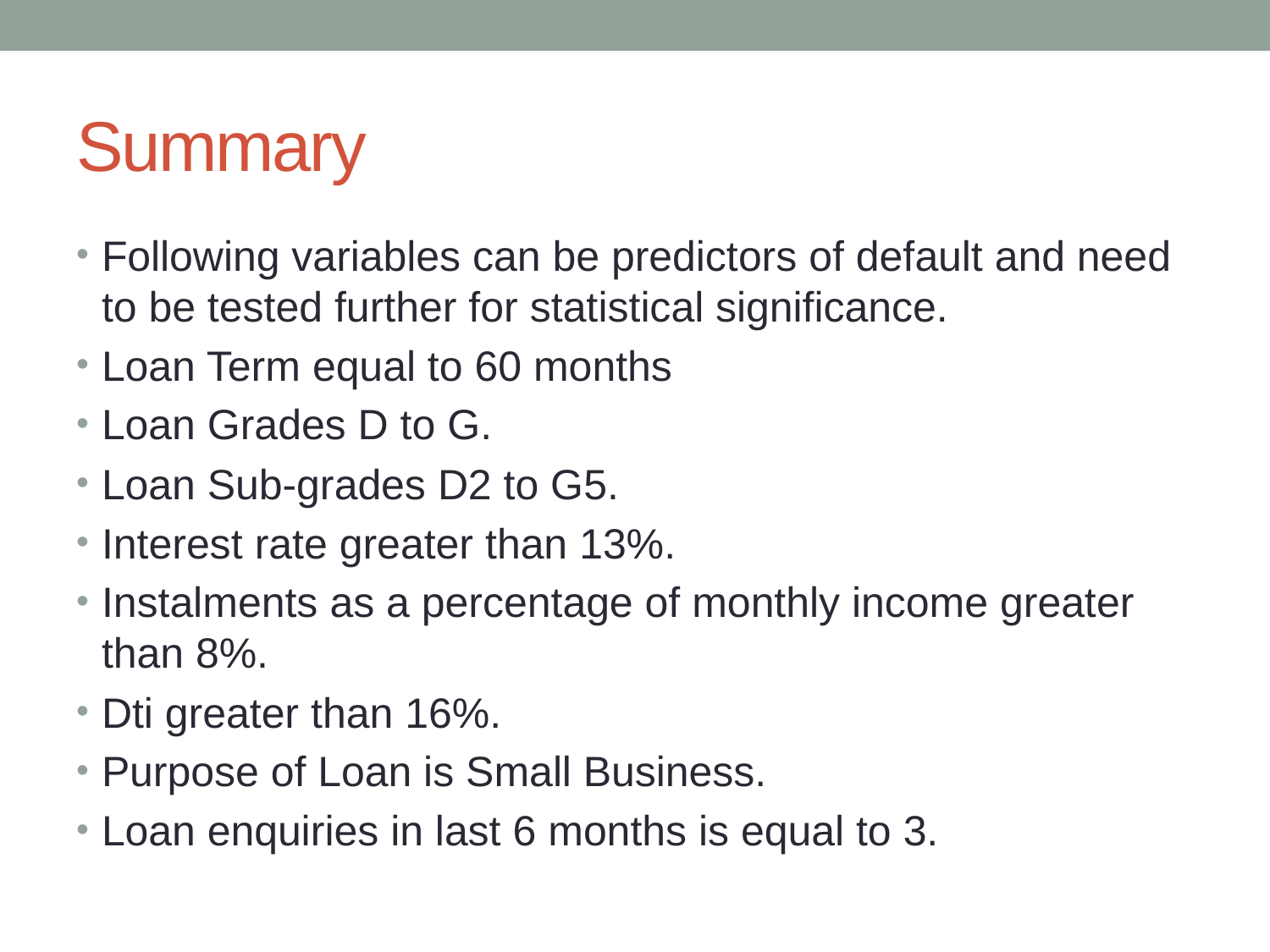

# Summary
Following variables can be predictors of default and need to be tested further for statistical significance.
Loan Term equal to 60 months
Loan Grades D to G.
Loan Sub-grades D2 to G5.
Interest rate greater than 13%.
Instalments as a percentage of monthly income greater than 8%.
Dti greater than 16%.
Purpose of Loan is Small Business.
Loan enquiries in last 6 months is equal to 3.